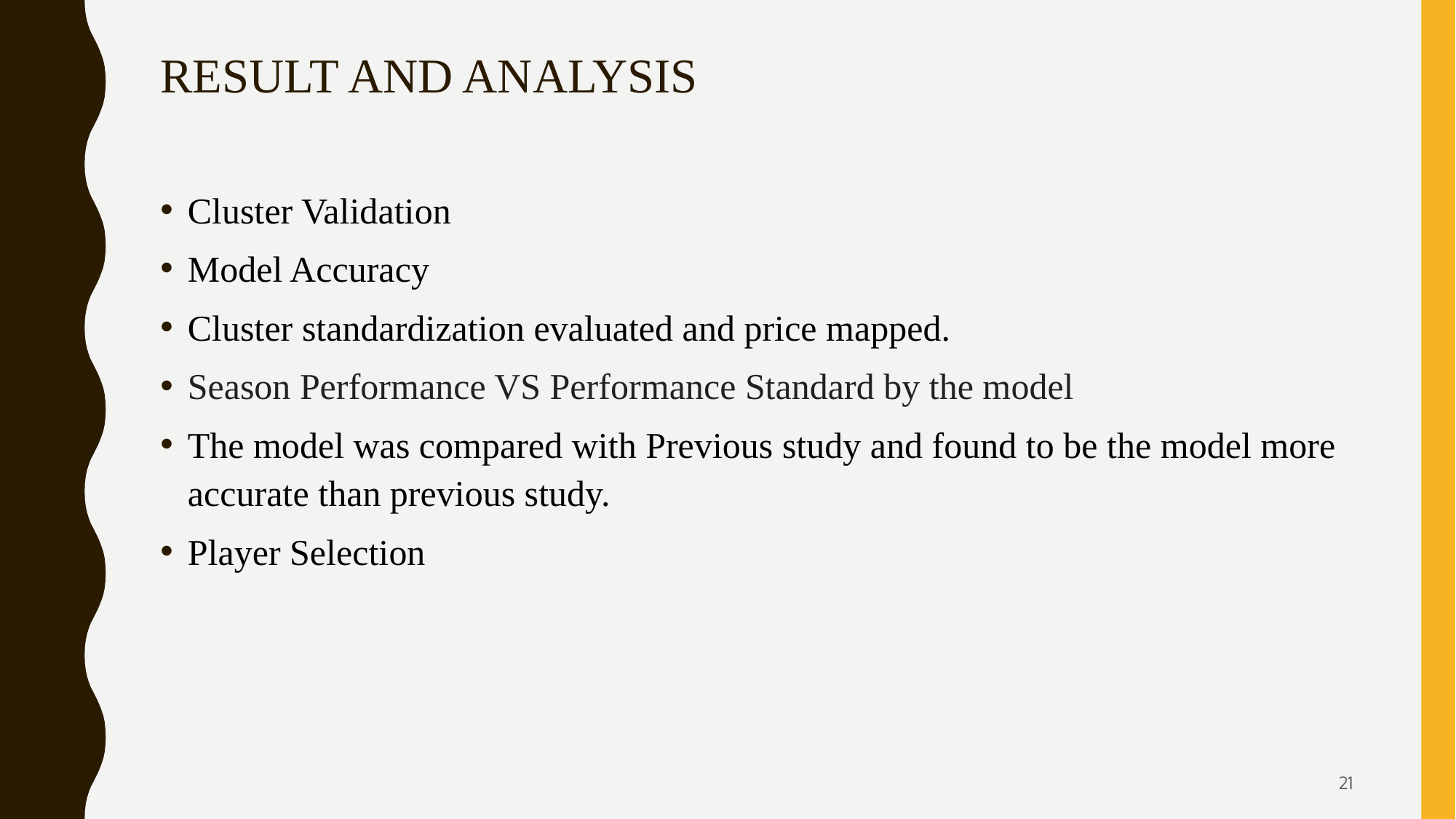

# RESULT AND ANALYSIS
Cluster Validation
Model Accuracy
Cluster standardization evaluated and price mapped.
Season Performance VS Performance Standard by the model
The model was compared with Previous study and found to be the model more accurate than previous study.
Player Selection

21